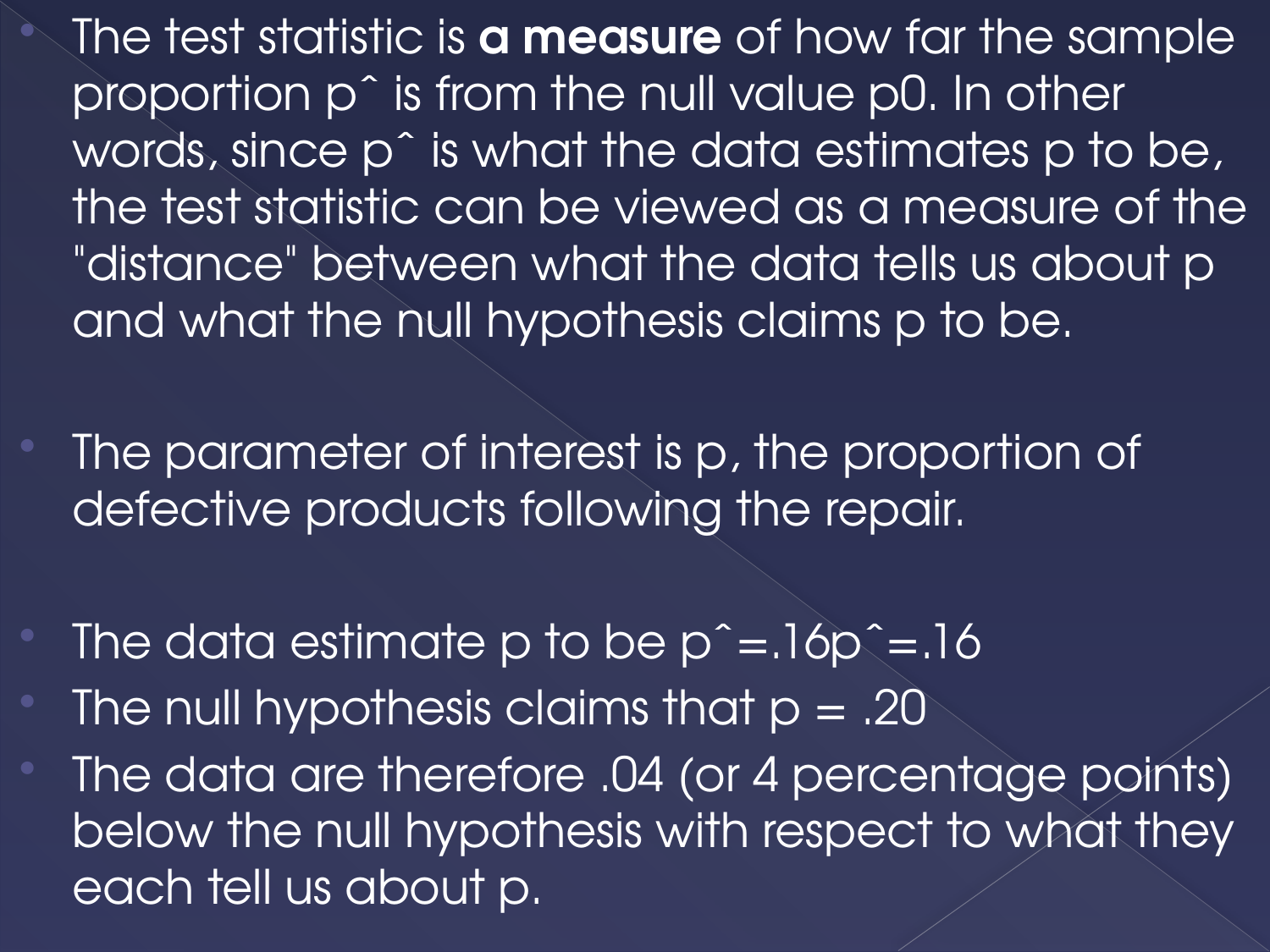

The test statistic is a measure of how far the sample proportion pˆ is from the null value p0. In other words, since pˆ is what the data estimates p to be, the test statistic can be viewed as a measure of the "distance" between what the data tells us about p and what the null hypothesis claims p to be.

The parameter of interest is p, the proportion of defective products following the repair.

The data estimate p to be pˆ=.16pˆ=.16
The null hypothesis claims that p = .20
The data are therefore .04 (or 4 percentage points) below the null hypothesis with respect to what they each tell us about p.